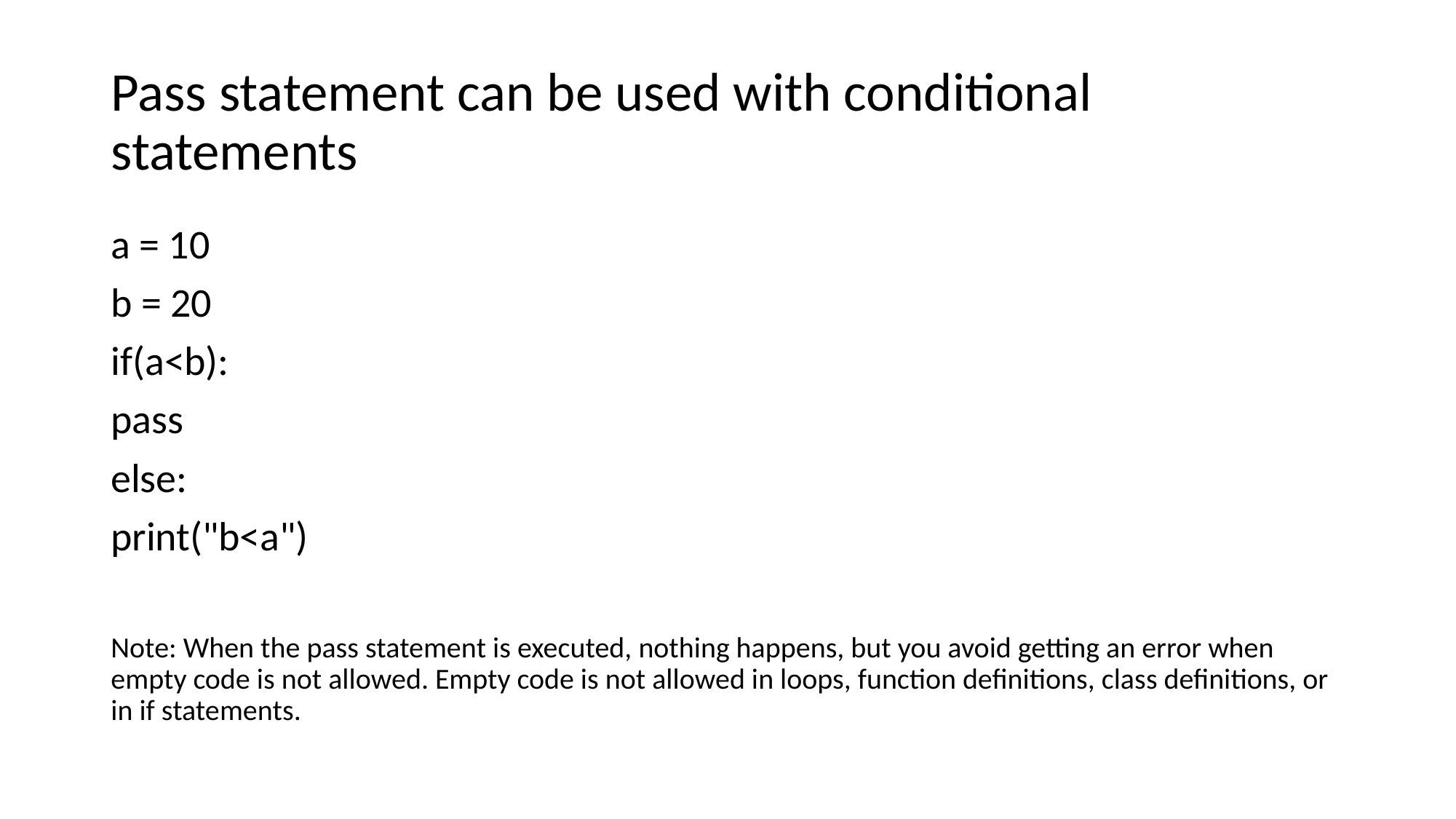

# Pass statement can be used with conditional statements
a = 10
b = 20
if(a<b):
pass
else:
print("b<a")

Note: When the pass statement is executed, nothing happens, but you avoid getting an error when empty code is not allowed. Empty code is not allowed in loops, function definitions, class definitions, or in if statements.